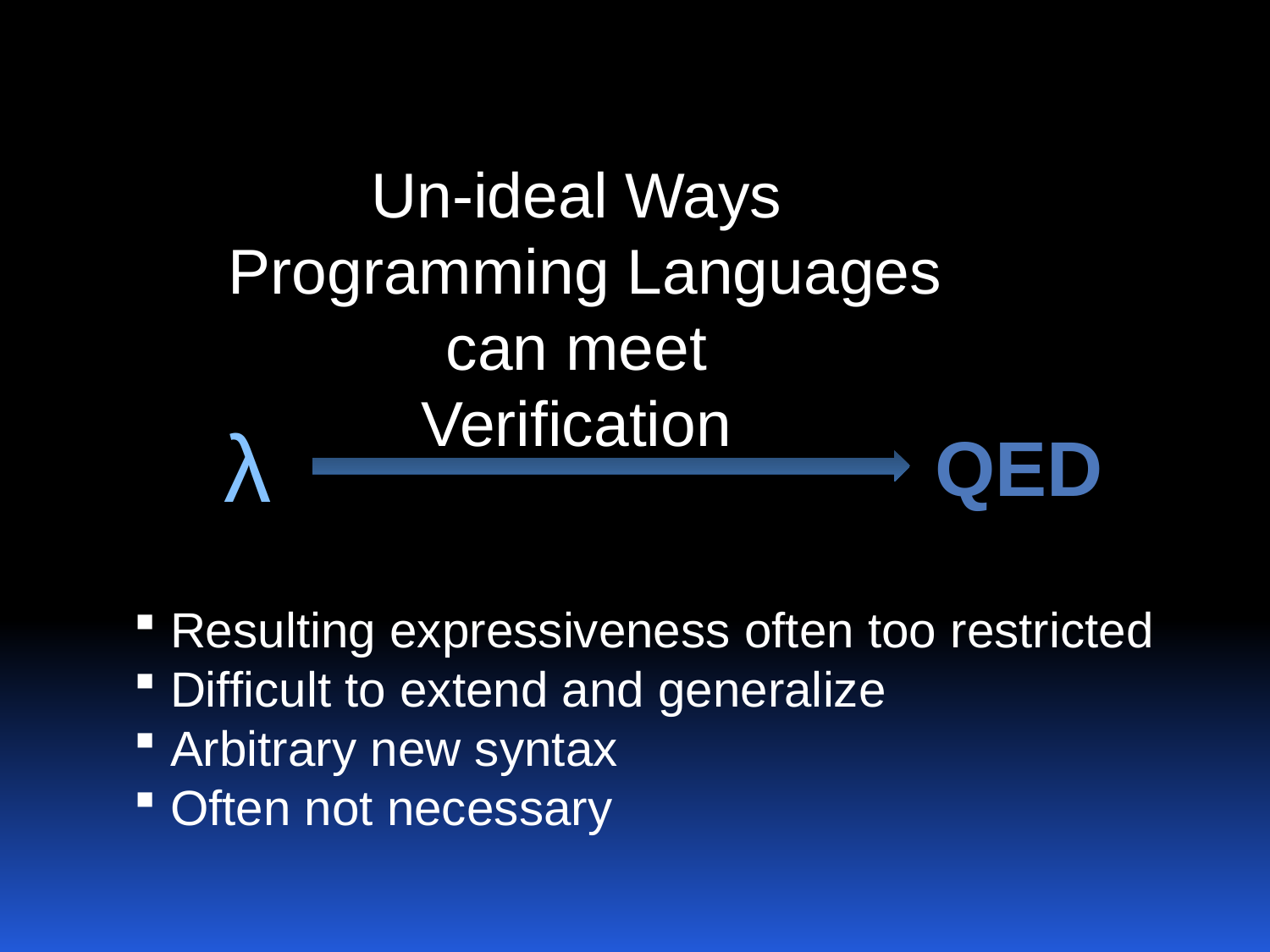

Un-ideal Ways
 Programming Languages
can meet
Verification
λ
qed

 Resulting expressiveness often too restricted
 Difficult to extend and generalize
 Arbitrary new syntax
 Often not necessary